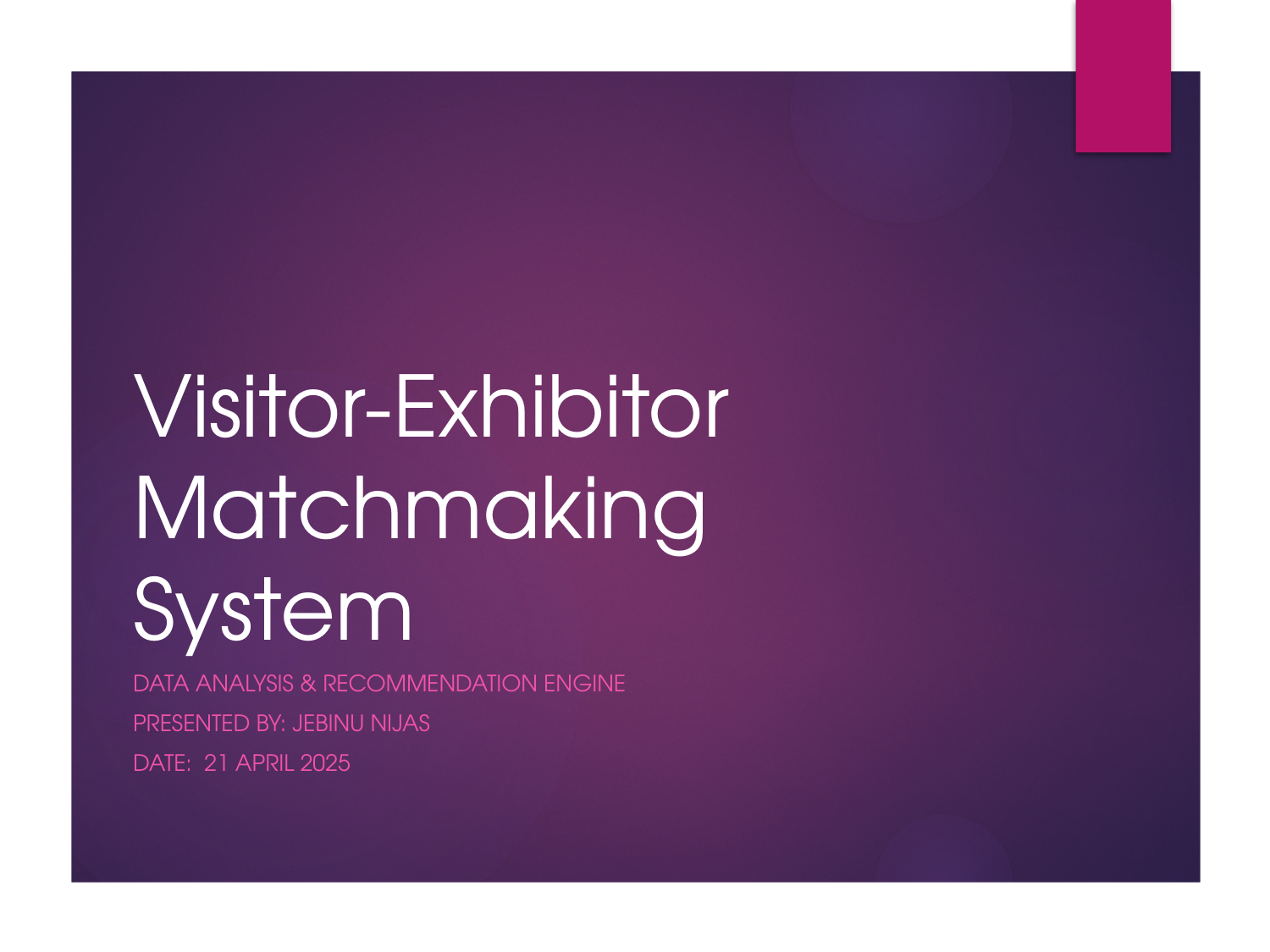

# Visitor-Exhibitor Matchmaking System
Data Analysis & Recommendation Engine
Presented by: Jebinu Nijas
Date:  21 April 2025